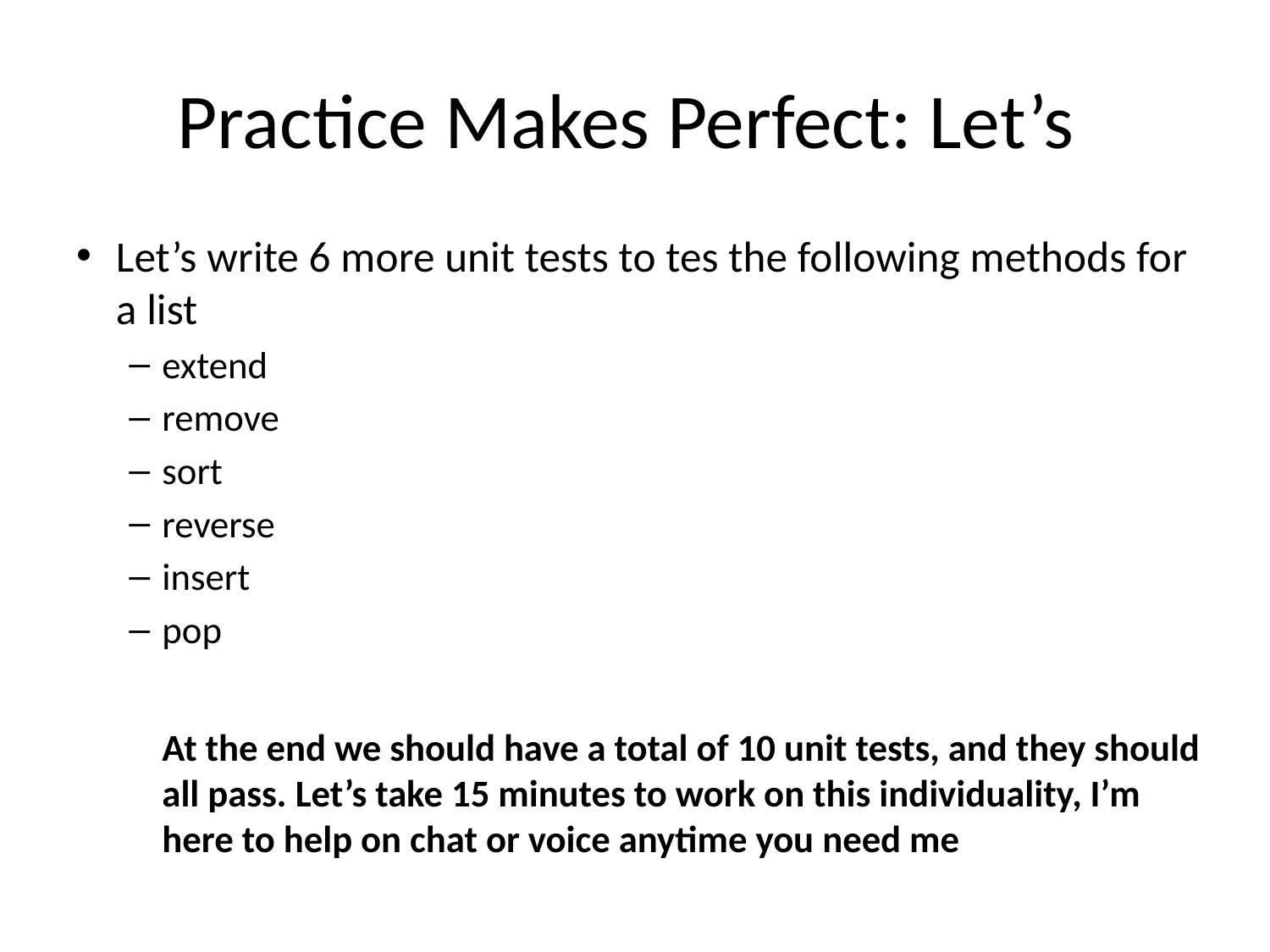

# Practice Makes Perfect: Let’s
Let’s write 6 more unit tests to tes the following methods for a list
extend
remove
sort
reverse
insert
pop

	At the end we should have a total of 10 unit tests, and they should all pass. Let’s take 15 minutes to work on this individuality, I’m here to help on chat or voice anytime you need me